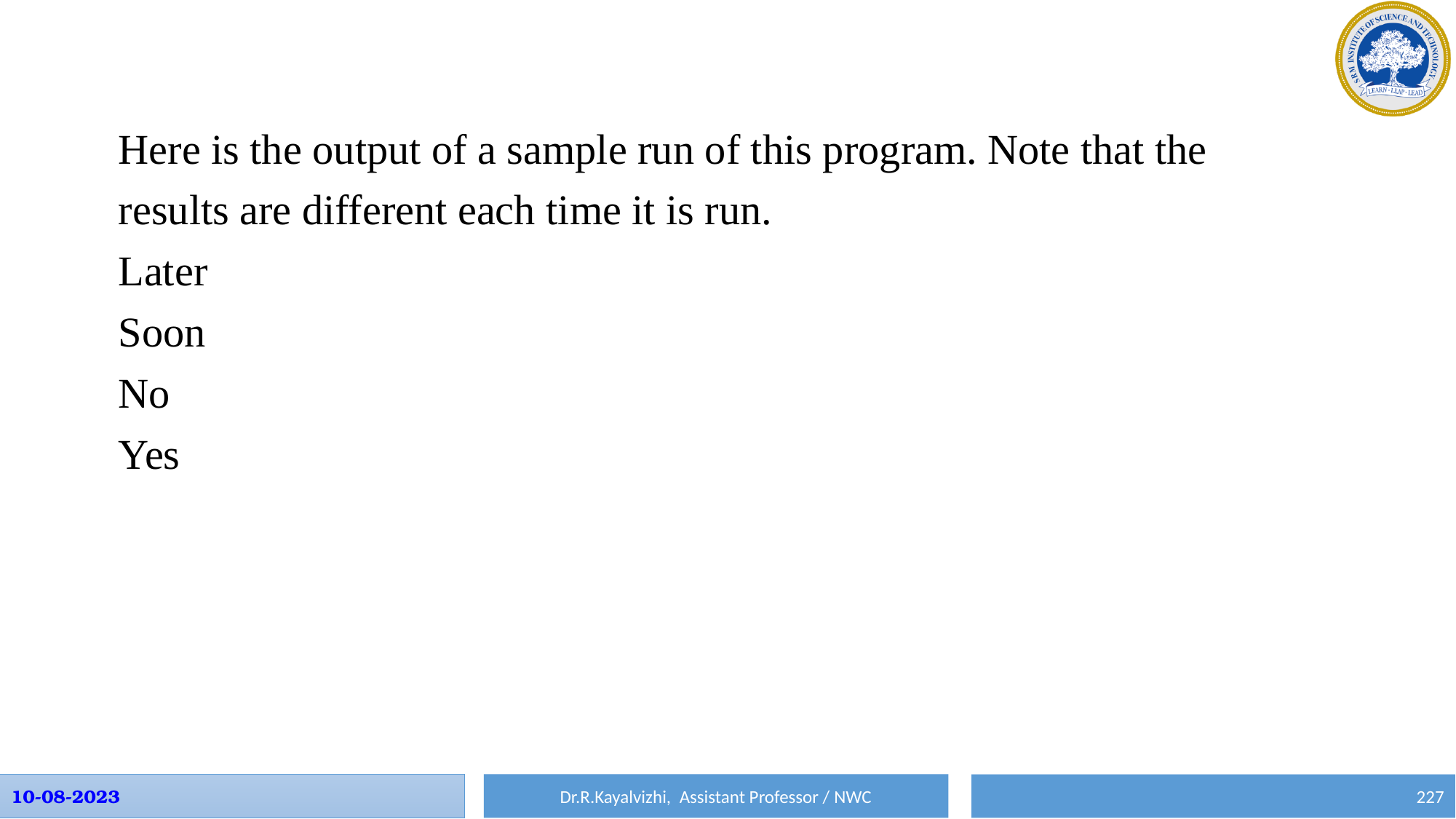

Here is the output of a sample run of this program. Note that the
results are different each time it is run.
Later
Soon
No
Yes
Dr.R.Kayalvizhi,  Assistant Professor / NWC
10-08-2023
227